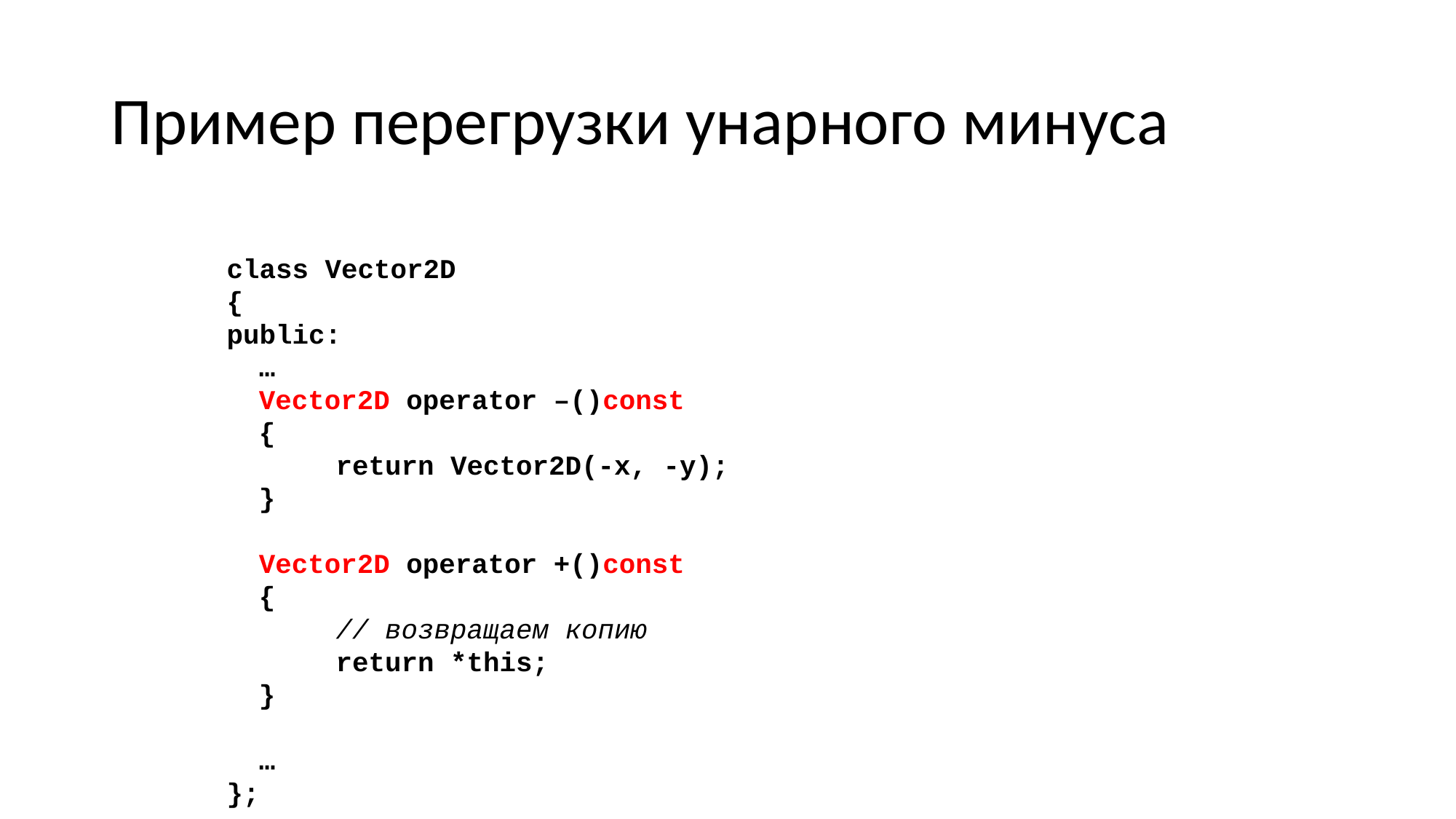

# Пример перегрузки унарного минуса
class Vector2D
{
public:
	…
	Vector2D operator –()const
	{
		return Vector2D(-x, -y);
	}

	Vector2D operator +()const
	{
		// возвращаем копию
		return *this;
	}

	…
};